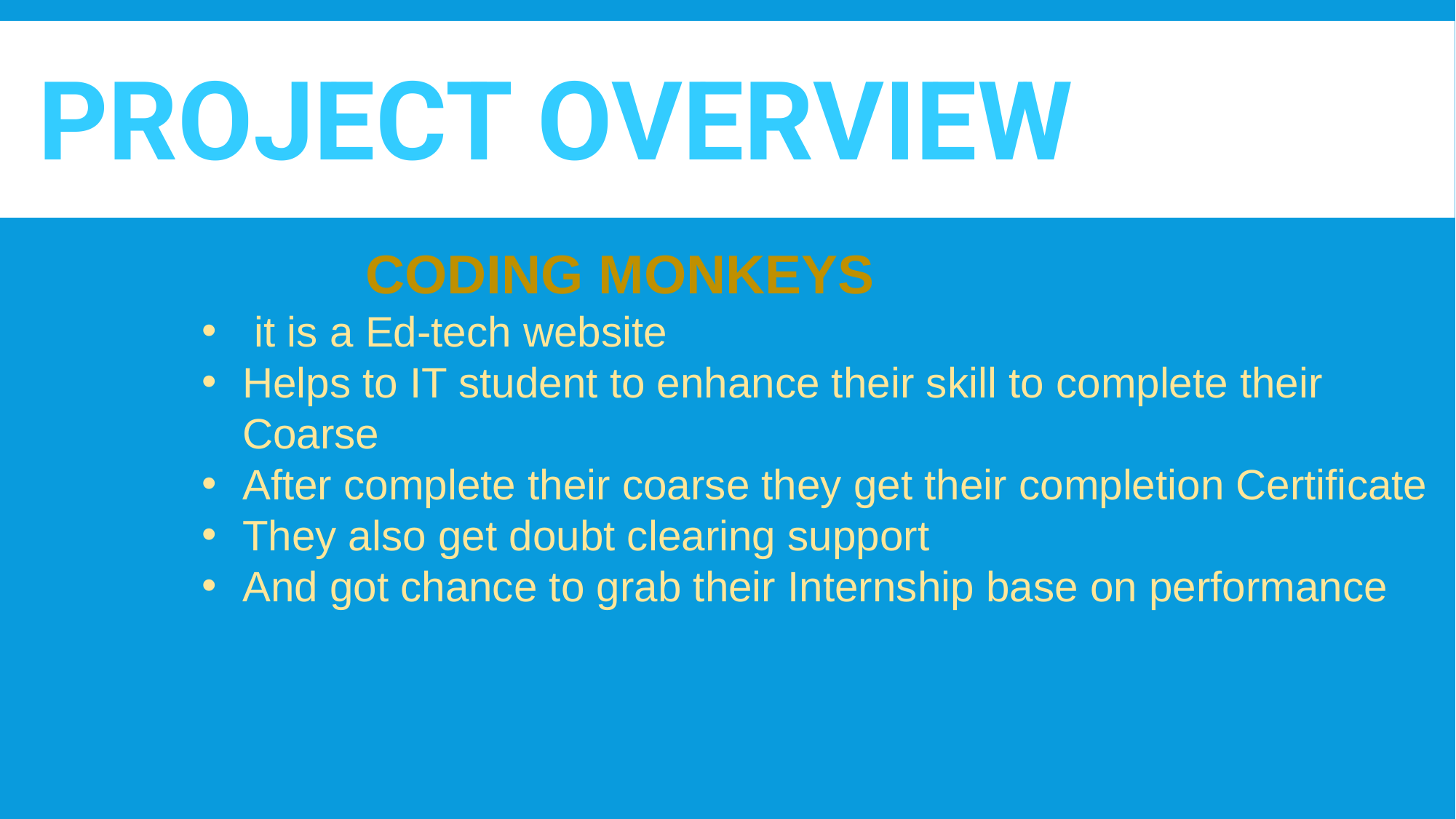

PROJECT OVERVIEW
CODING MONKEYS
 it is a Ed-tech website
Helps to IT student to enhance their skill to complete their Coarse
After complete their coarse they get their completion Certificate
They also get doubt clearing support
And got chance to grab their Internship base on performance